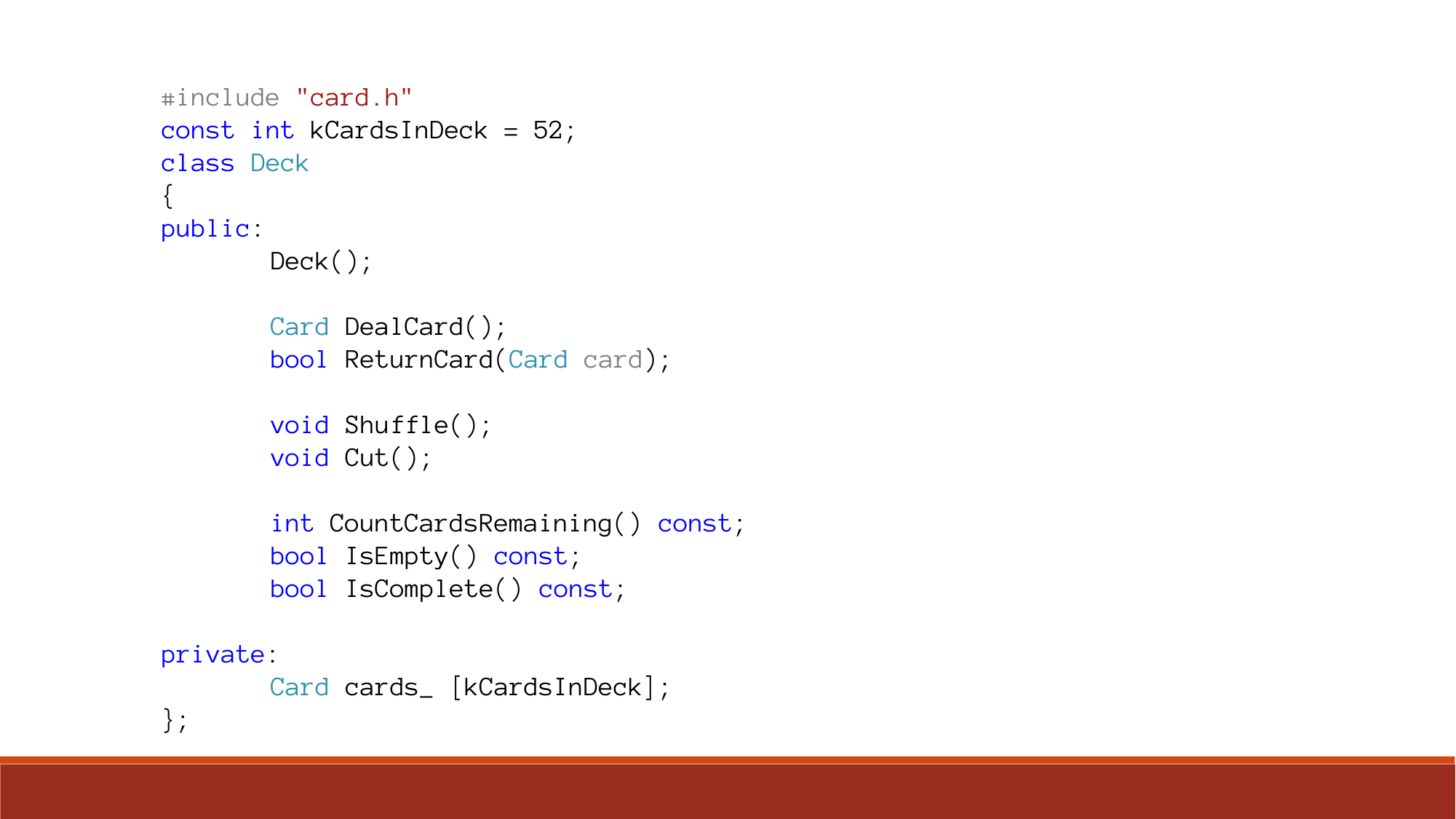

#include "card.h"
const int kCardsInDeck = 52;
class Deck
{
public:
	Deck();

	Card DealCard();
	bool ReturnCard(Card card);

	void Shuffle();
	void Cut();

	int CountCardsRemaining() const;
	bool IsEmpty() const;
	bool IsComplete() const;

private:
	Card cards_ [kCardsInDeck];
};